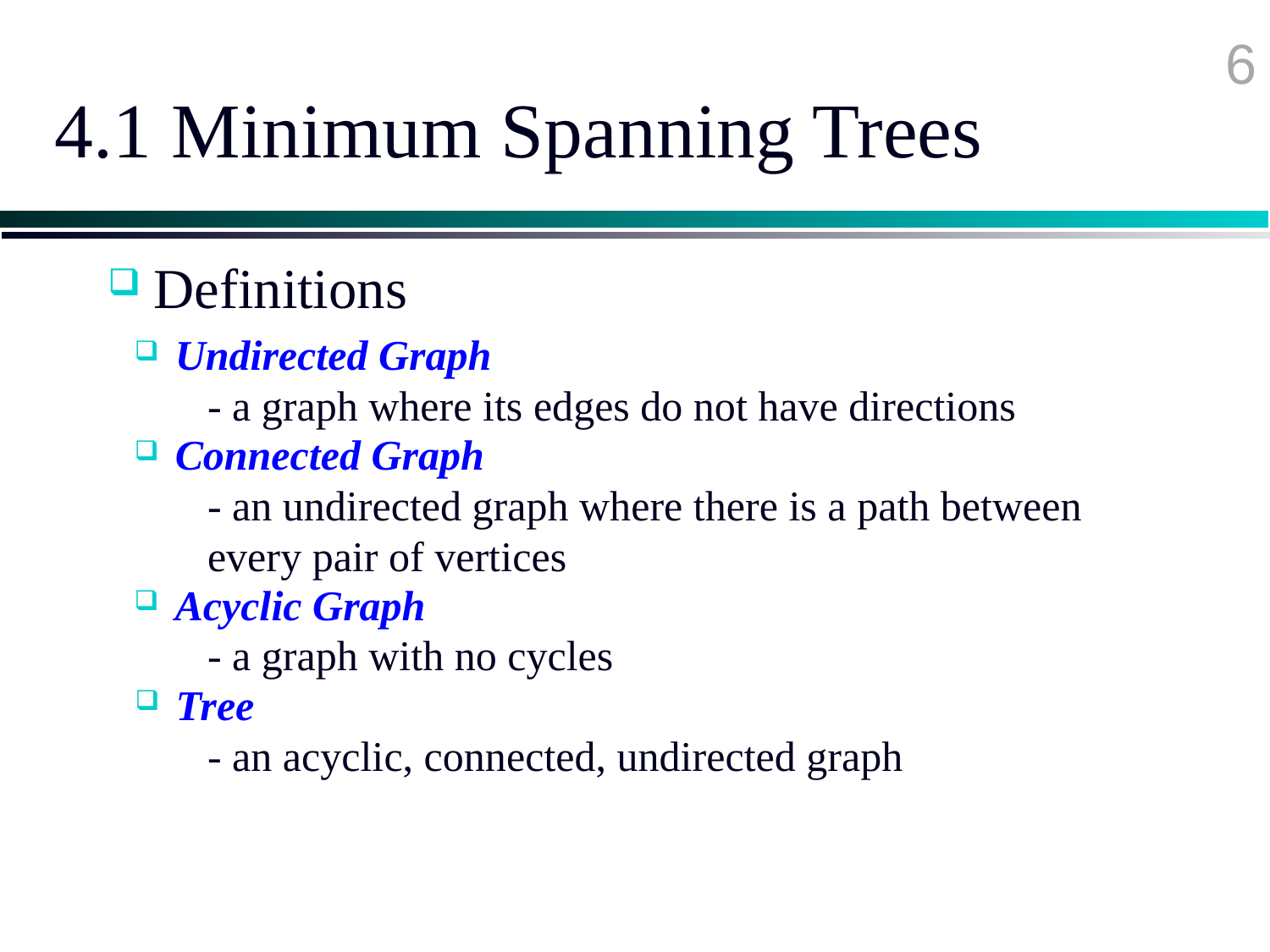

6
# 4.1 Minimum Spanning Trees
 Definitions
 Undirected Graph
- a graph where its edges do not have directions
 Connected Graph
- an undirected graph where there is a path between every pair of vertices
 Acyclic Graph
- a graph with no cycles
 Tree
- an acyclic, connected, undirected graph